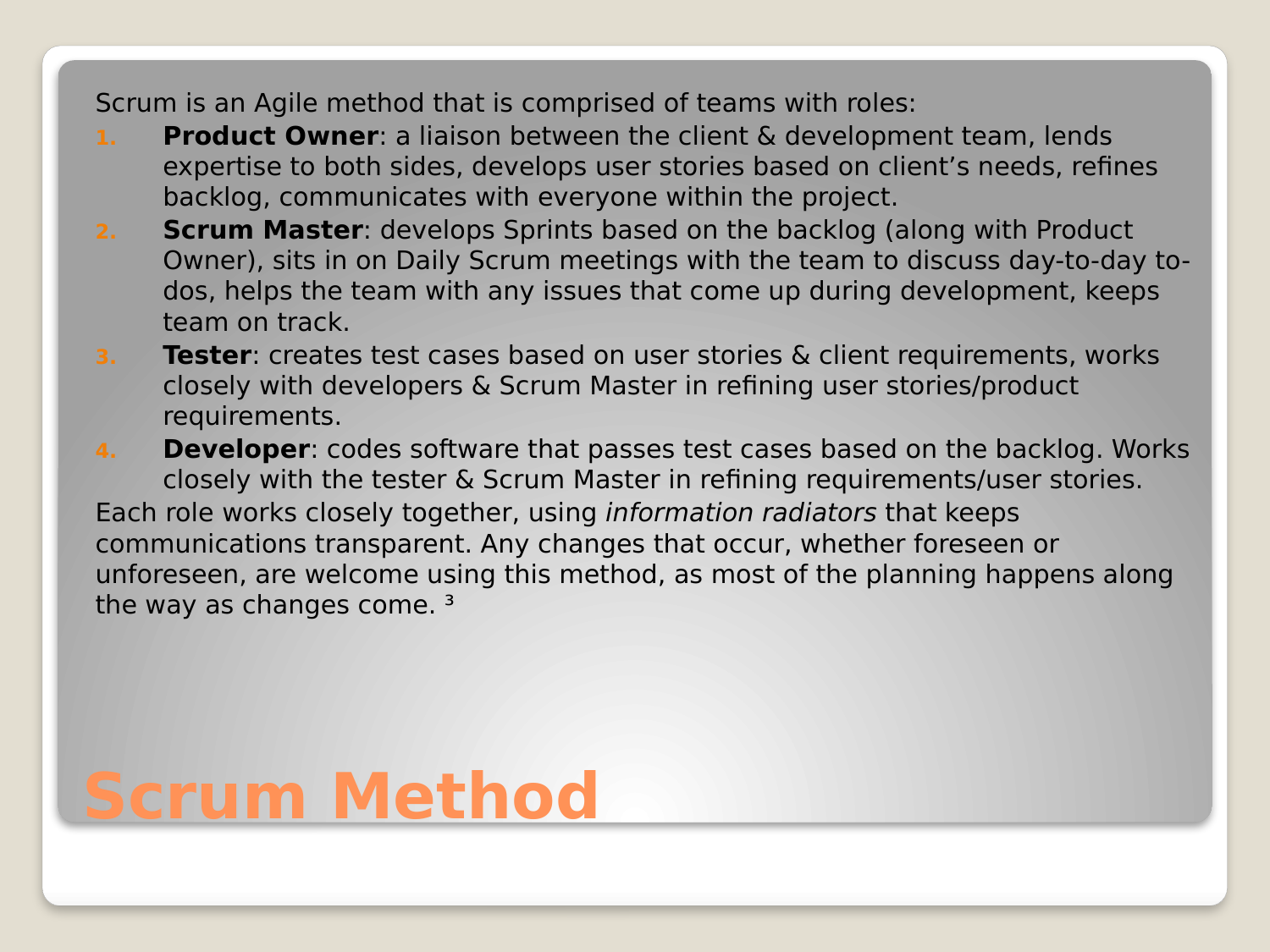

Scrum is an Agile method that is comprised of teams with roles:
Product Owner: a liaison between the client & development team, lends expertise to both sides, develops user stories based on client’s needs, refines backlog, communicates with everyone within the project.
Scrum Master: develops Sprints based on the backlog (along with Product Owner), sits in on Daily Scrum meetings with the team to discuss day-to-day to-dos, helps the team with any issues that come up during development, keeps team on track.
Tester: creates test cases based on user stories & client requirements, works closely with developers & Scrum Master in refining user stories/product requirements.
Developer: codes software that passes test cases based on the backlog. Works closely with the tester & Scrum Master in refining requirements/user stories.
Each role works closely together, using information radiators that keeps communications transparent. Any changes that occur, whether foreseen or unforeseen, are welcome using this method, as most of the planning happens along the way as changes come. ³
# Scrum Method